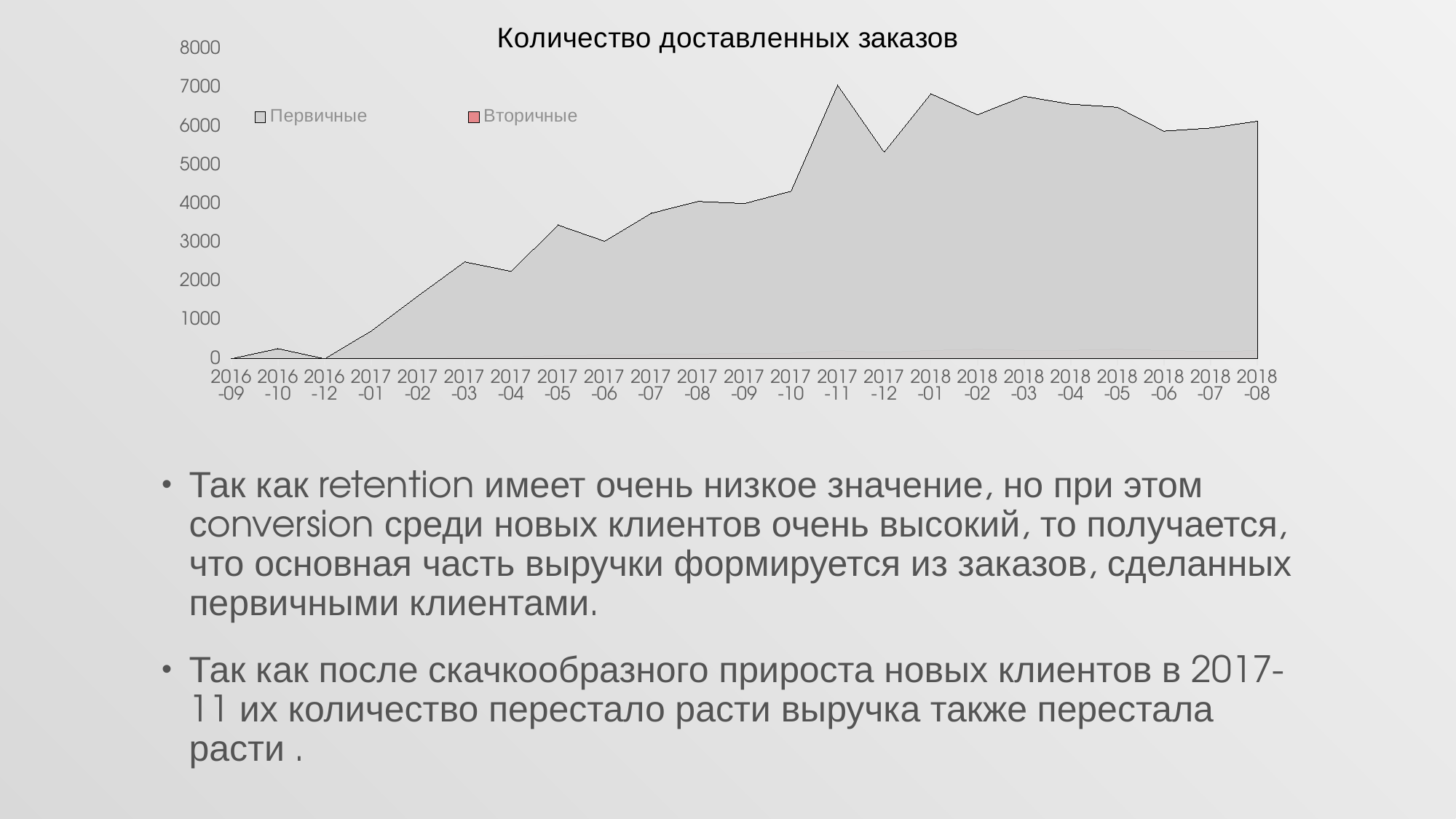

### Chart: Количество доставленных заказов

| Category | Первичные | Вторичные |
|---|---|---|
| 2016-09 | 1.0 | 0.0 |
| 2016-10 | 262.0 | 3.0 |
| 2016-12 | 1.0 | 0.0 |
| 2017-01 | 722.0 | 28.0 |
| 2017-02 | 1628.0 | 25.0 |
| 2017-03 | 2507.0 | 39.0 |
| 2017-04 | 2260.0 | 43.0 |
| 2017-05 | 3462.0 | 84.0 |
| 2017-06 | 3041.0 | 94.0 |
| 2017-07 | 3762.0 | 110.0 |
| 2017-08 | 4068.0 | 125.0 |
| 2017-09 | 4014.0 | 136.0 |
| 2017-10 | 4333.0 | 145.0 |
| 2017-11 | 7078.0 | 211.0 |
| 2017-12 | 5347.0 | 166.0 |
| 2018-01 | 6855.0 | 214.0 |
| 2018-02 | 6311.0 | 244.0 |
| 2018-03 | 6787.0 | 216.0 |
| 2018-04 | 6581.0 | 217.0 |
| 2018-05 | 6504.0 | 245.0 |
| 2018-06 | 5886.0 | 213.0 |
| 2018-07 | 5967.0 | 192.0 |
| 2018-08 | 6143.0 | 208.0 |
Так как retention имеет очень низкое значение, но при этом сonversion среди новых клиентов очень высокий, то получается, что основная часть выручки формируется из заказов, сделанных первичными клиентами.
Так как после скачкообразного прироста новых клиентов в 2017-11 их количество перестало расти выручка также перестала расти .